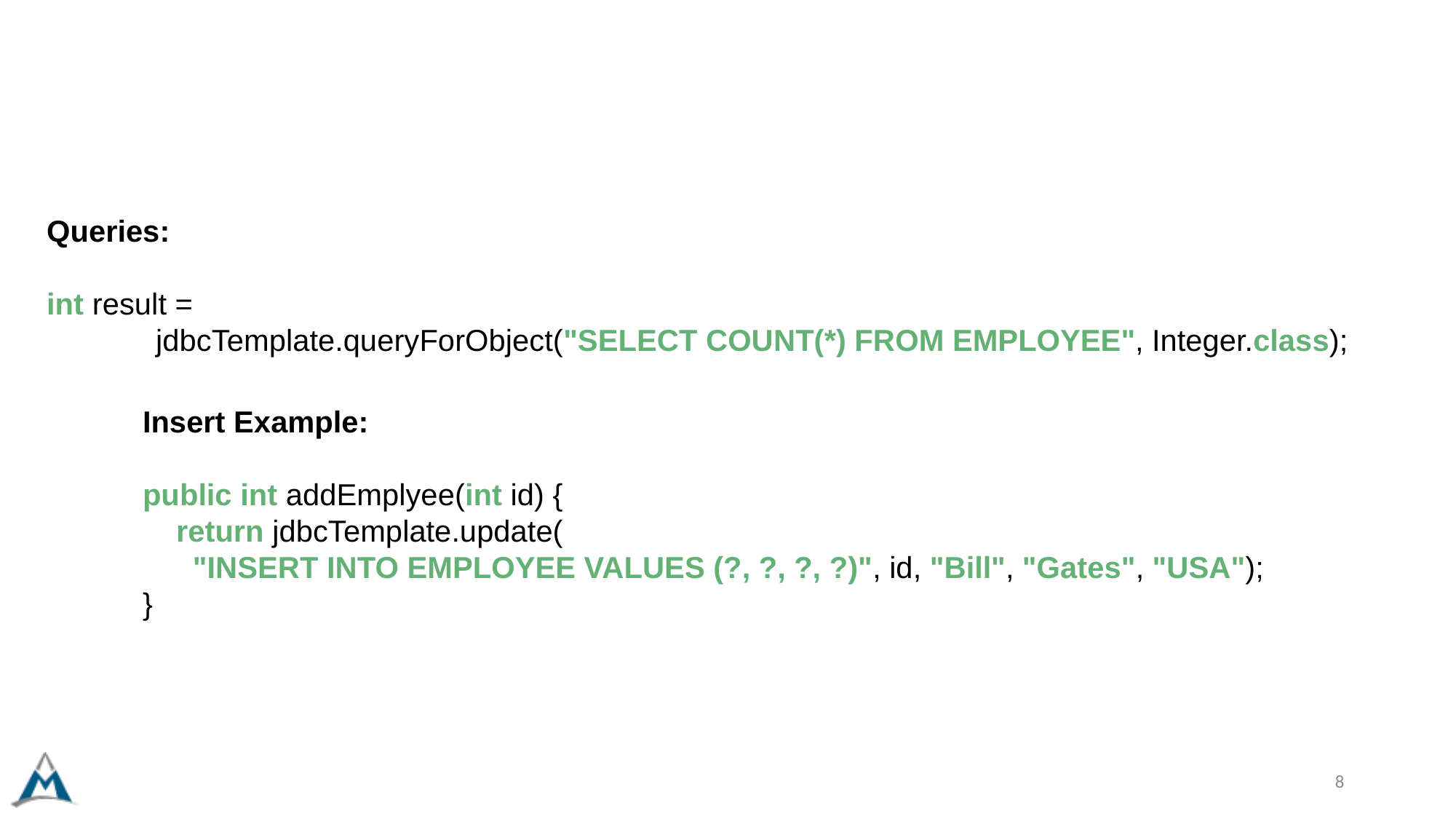

# Running Queries
Queries:

int result =
	jdbcTemplate.queryForObject("SELECT COUNT(*) FROM EMPLOYEE", Integer.class);
Insert Example:

public int addEmplyee(int id) {
    return jdbcTemplate.update(
      "INSERT INTO EMPLOYEE VALUES (?, ?, ?, ?)", id, "Bill", "Gates", "USA");
}
8